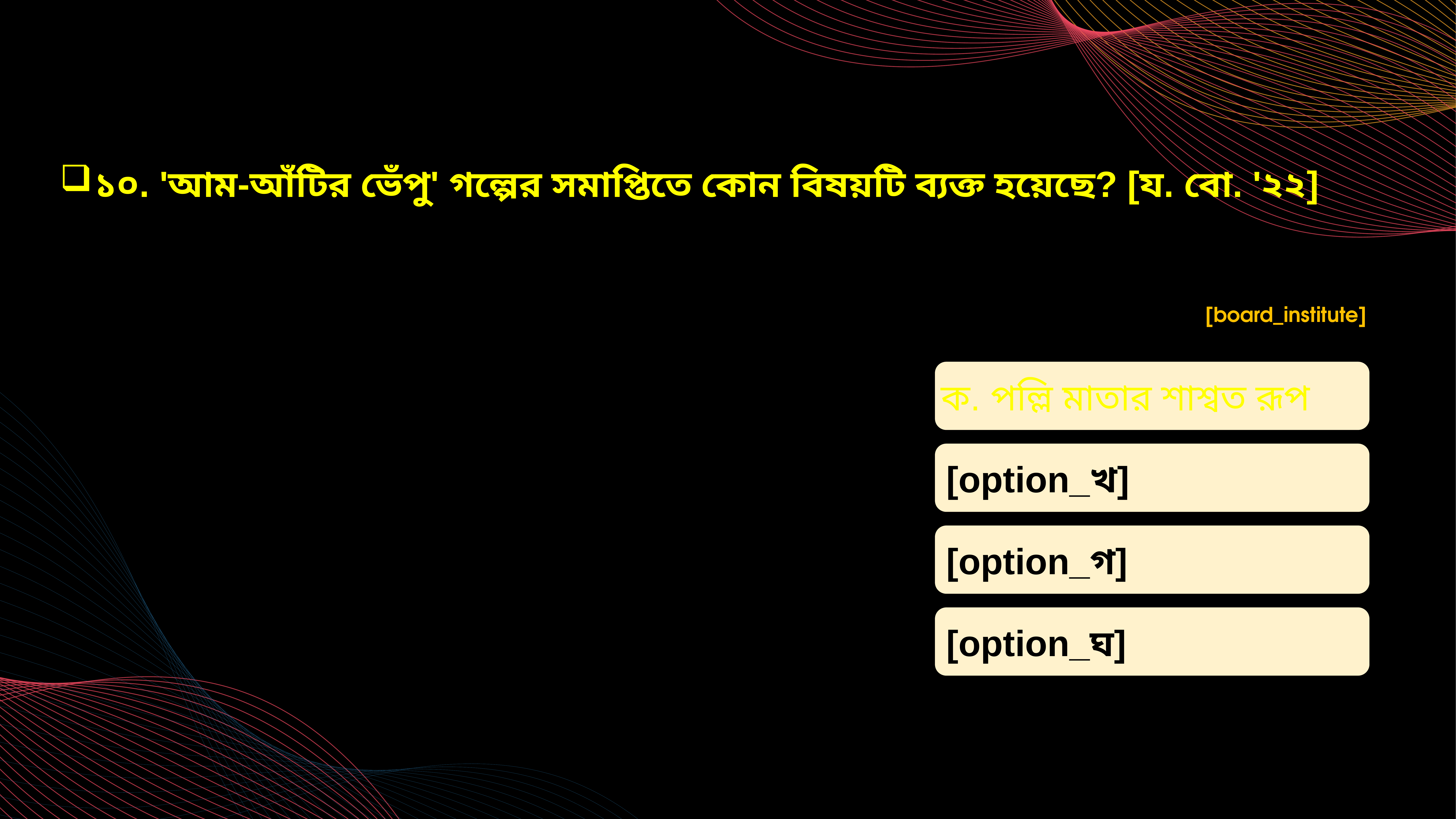

১০. 'আম-আঁটির ভেঁপু' গল্পের সমাপ্তিতে কোন বিষয়টি ব্যক্ত হয়েছে? [য. বো. '২২]
[board_institute]
ক. পল্লি মাতার শাশ্বত রূপ
[option_খ]
[option_গ]
[option_ঘ]